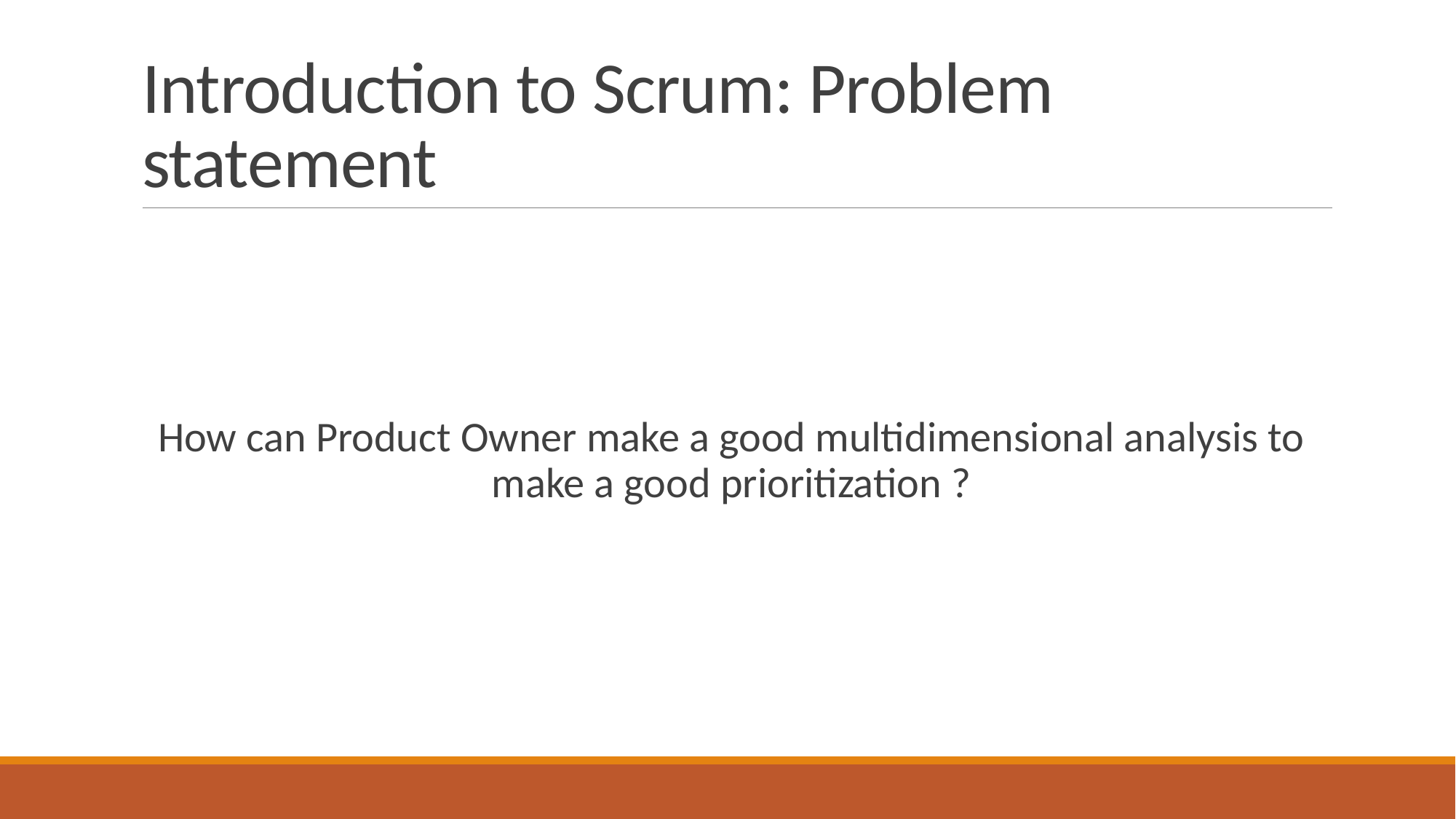

# Introduction to Scrum: Problem statement
How can Product Owner make a good multidimensional analysis to make a good prioritization ?